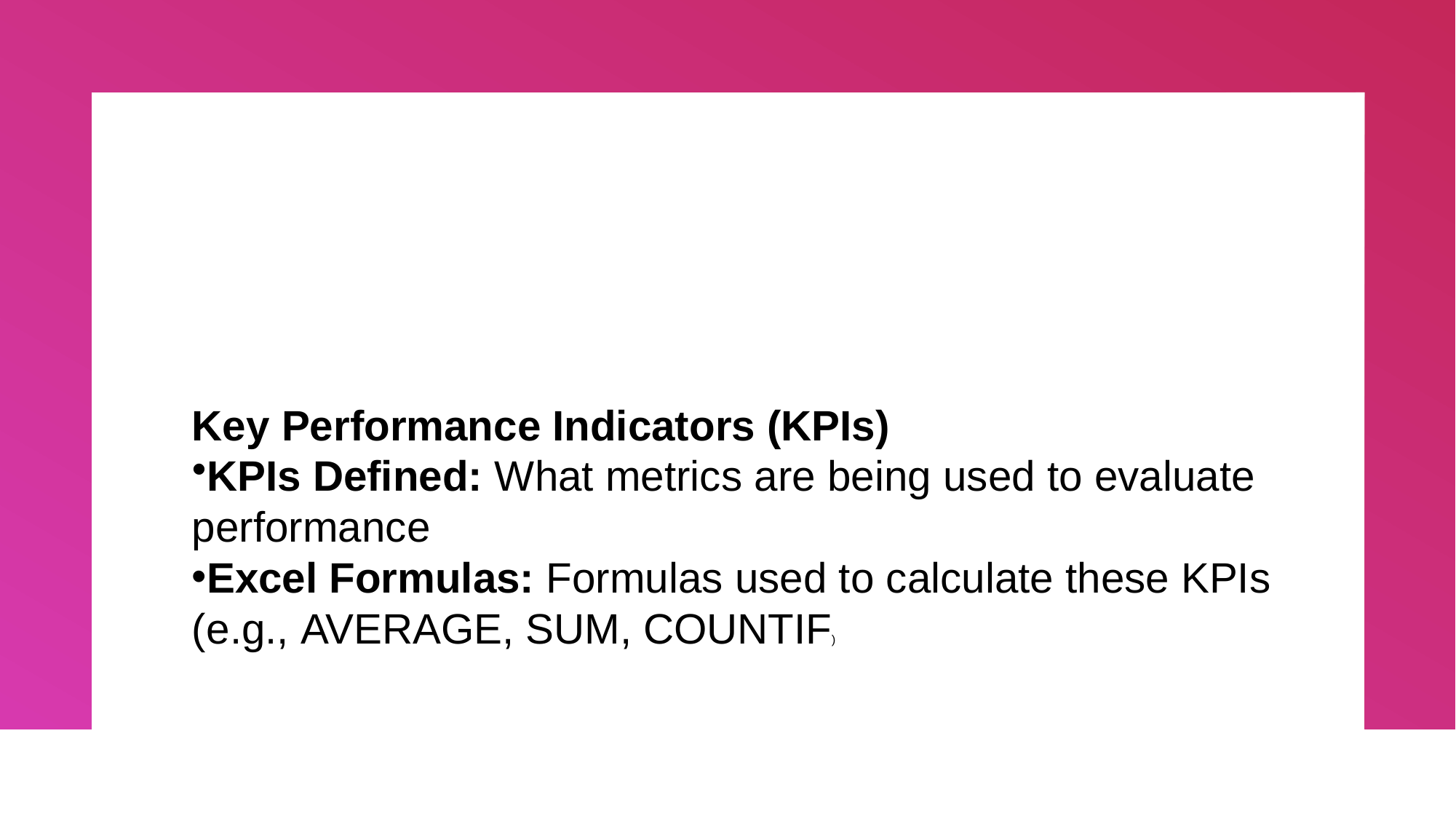

Key Performance Indicators (KPIs)
KPIs Defined: What metrics are being used to evaluate
performance
Excel Formulas: Formulas used to calculate these KPIs
(e.g., AVERAGE, SUM, COUNTIF)